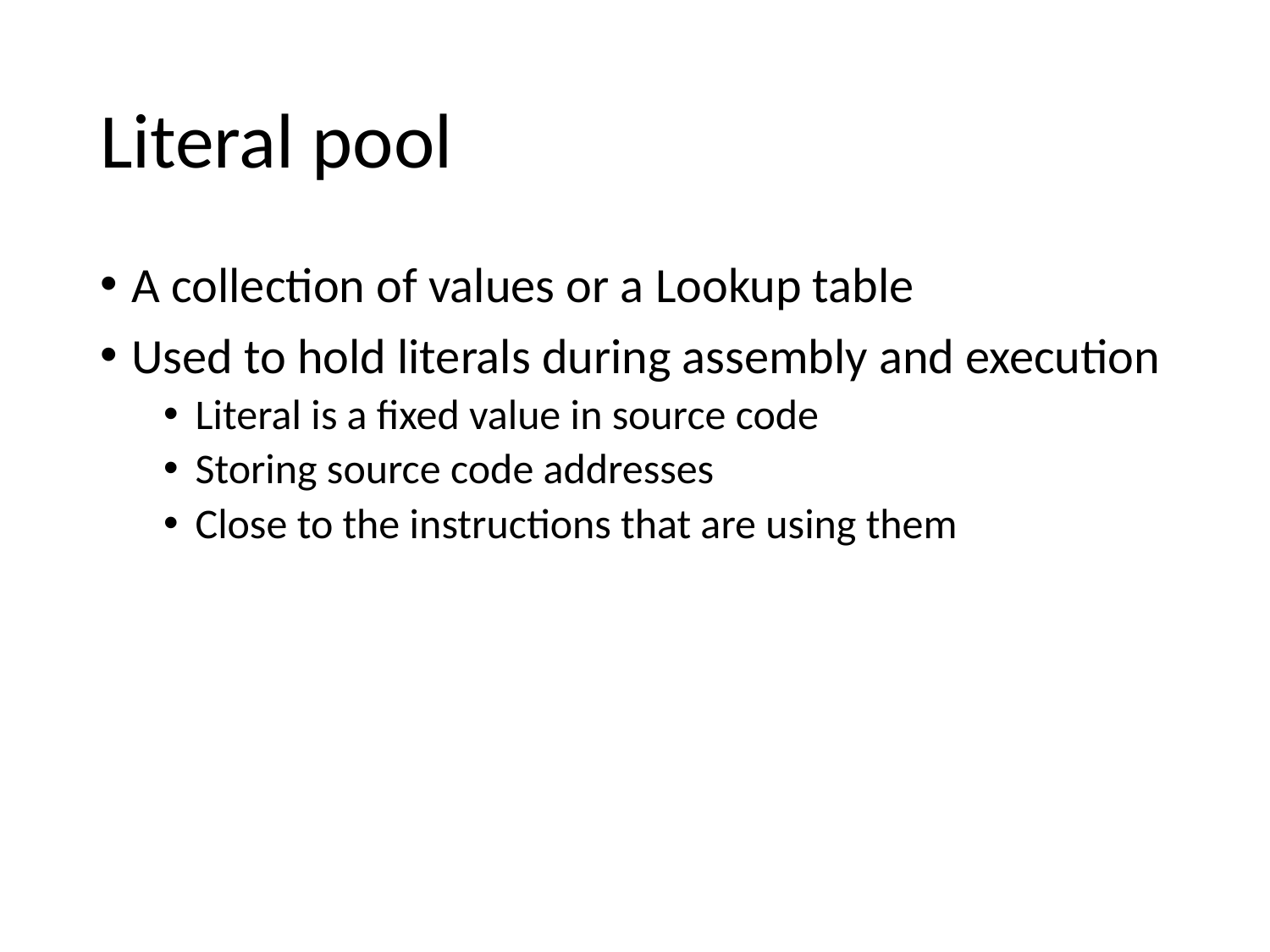

# Literal pool
A collection of values or a Lookup table
Used to hold literals during assembly and execution
Literal is a fixed value in source code
Storing source code addresses
Close to the instructions that are using them